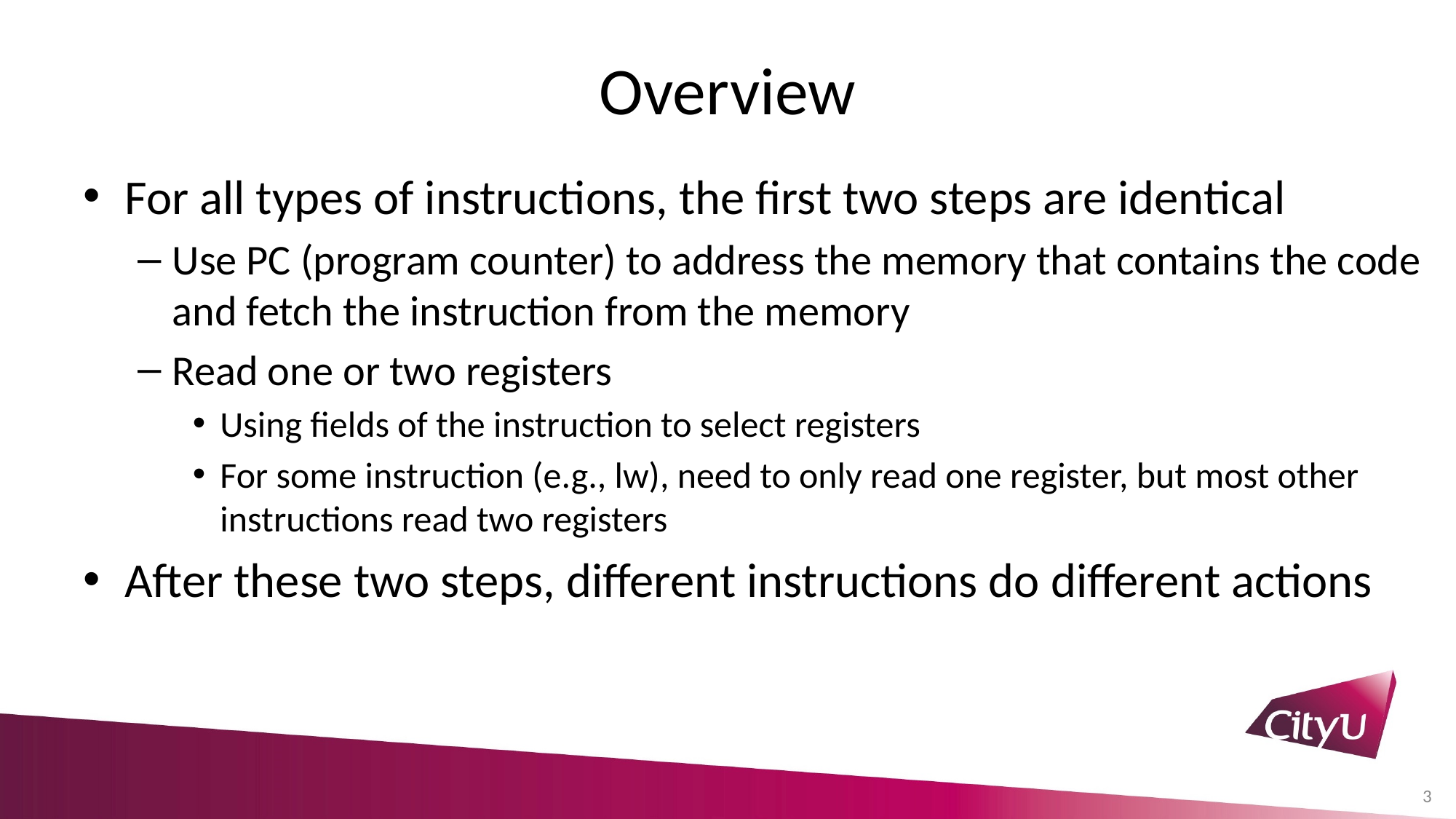

# Overview
For all types of instructions, the first two steps are identical
Use PC (program counter) to address the memory that contains the code and fetch the instruction from the memory
Read one or two registers
Using fields of the instruction to select registers
For some instruction (e.g., lw), need to only read one register, but most other instructions read two registers
After these two steps, different instructions do different actions
3